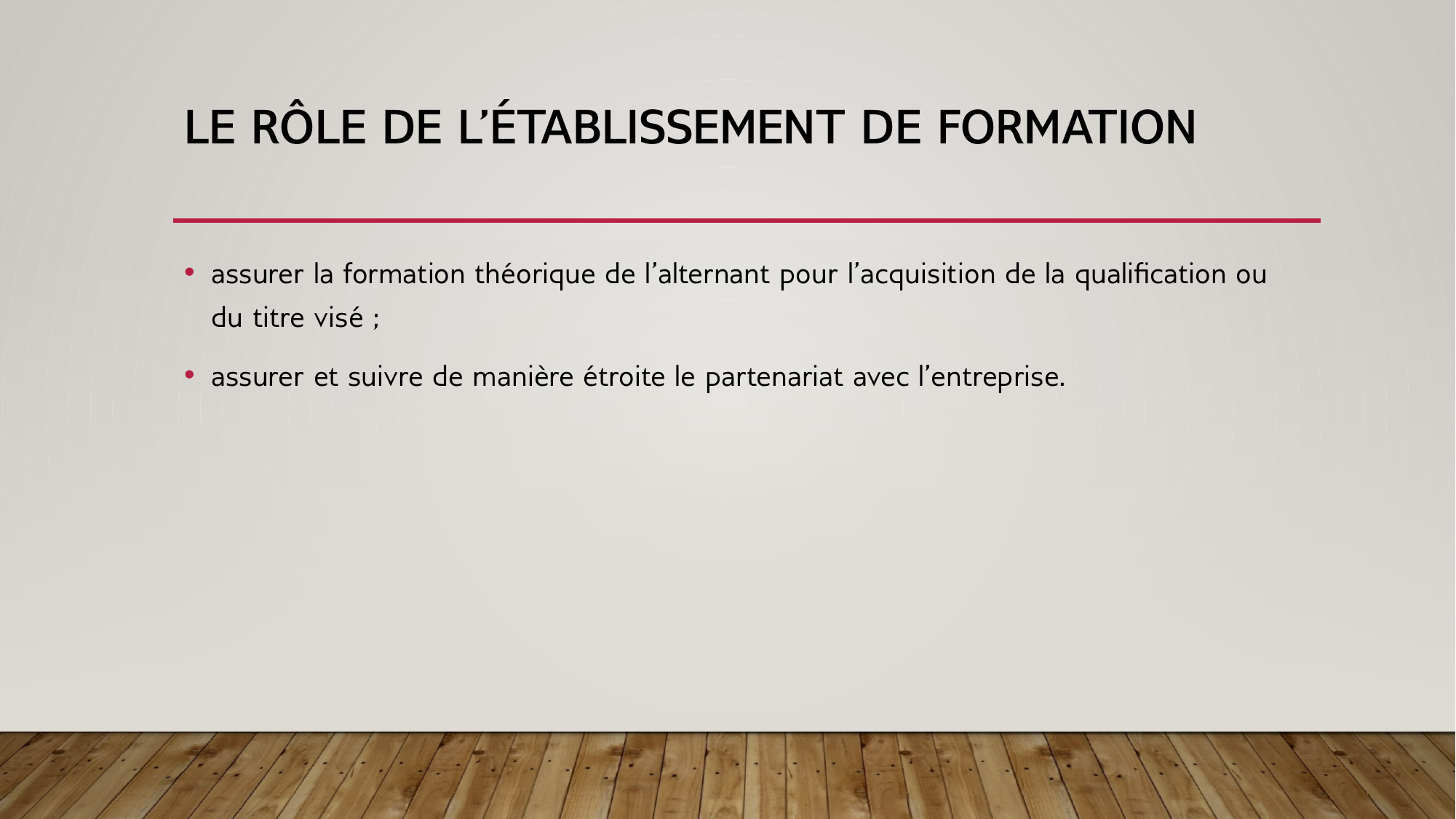

# Le rôle de l’établissement de formation
assurer la formation théorique de l’alternant pour l’acquisition de la qualification ou du titre visé ;
assurer et suivre de manière étroite le partenariat avec l’entreprise.